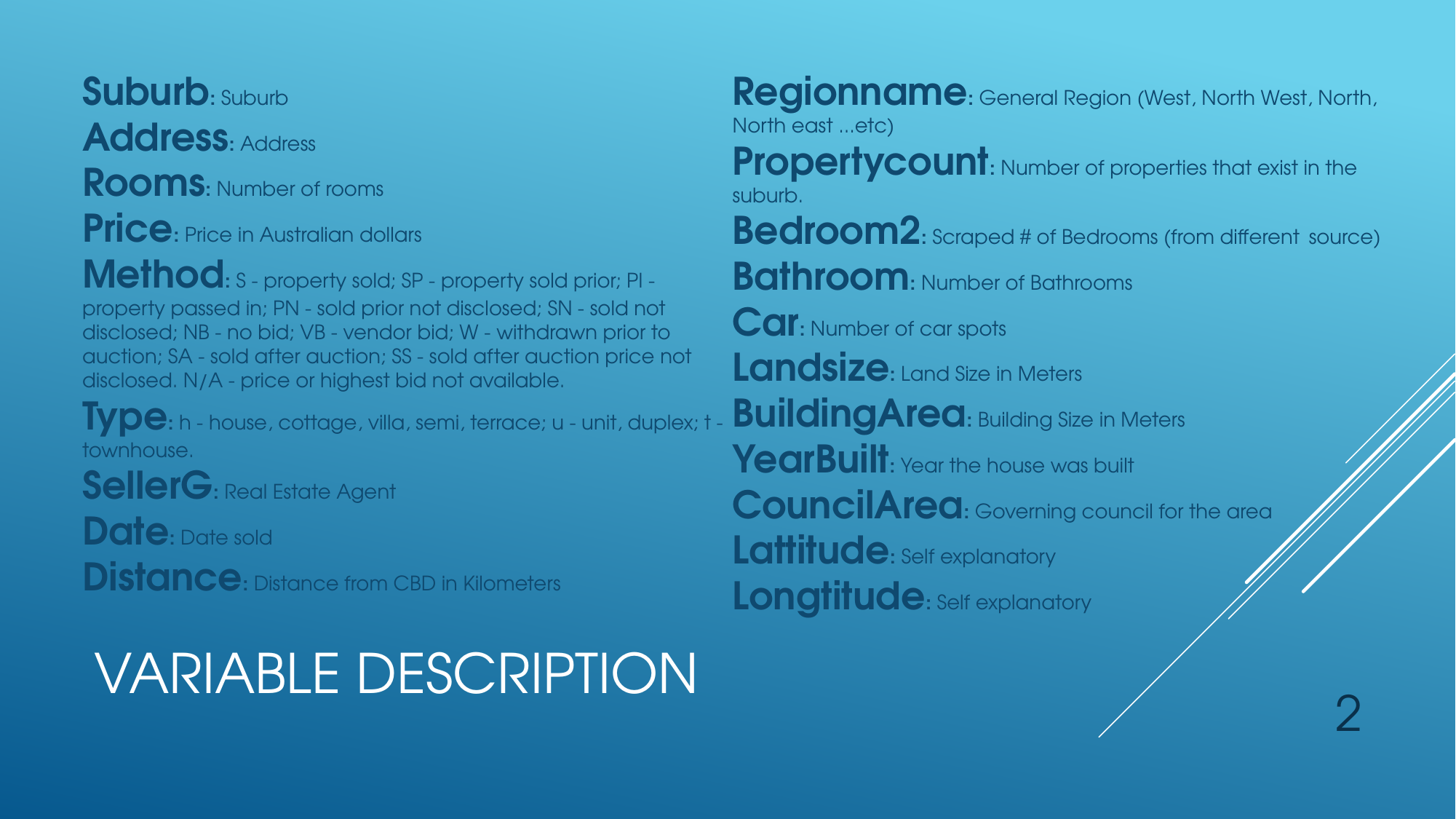

Suburb: Suburb
Address: Address
Rooms: Number of rooms
Price: Price in Australian dollars
Method: S - property sold; SP - property sold prior; PI - property passed in; PN - sold prior not disclosed; SN - sold not disclosed; NB - no bid; VB - vendor bid; W - withdrawn prior to auction; SA - sold after auction; SS - sold after auction price not disclosed. N/A - price or highest bid not available.
Type: h - house, cottage, villa, semi, terrace; u - unit, duplex; t - townhouse.
SellerG: Real Estate Agent
Date: Date sold
Distance: Distance from CBD in Kilometers
Regionname: General Region (West, North West, North, North east ...etc)
Propertycount: Number of properties that exist in the suburb.
Bedroom2: Scraped # of Bedrooms (from different 	source)
Bathroom: Number of Bathrooms
Car: Number of car spots
Landsize: Land Size in Meters
BuildingArea: Building Size in Meters
YearBuilt: Year the house was built
CouncilArea: Governing council for the area
Lattitude: Self explanatory
Longtitude: Self explanatory
# Variable description
2